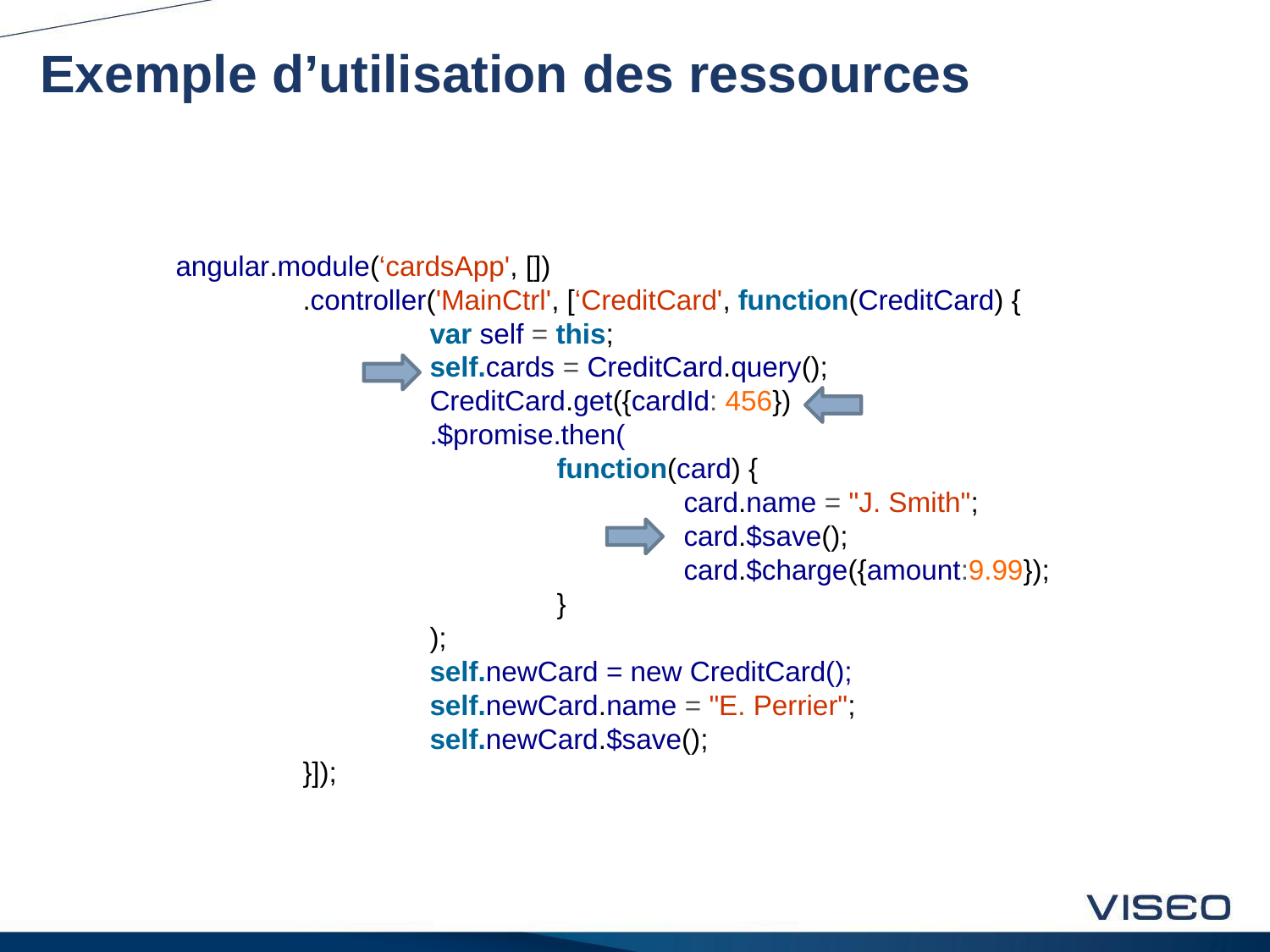

# Exemple d’utilisation des ressources
angular.module(‘cardsApp', [])
	.controller('MainCtrl', [‘CreditCard', function(CreditCard) {
		var self = this;
		self.cards = CreditCard.query();
		CreditCard.get({cardId: 456})
		.$promise.then(
			function(card) {
				card.name = "J. Smith";
				card.$save();
				card.$charge({amount:9.99});
			}
		);
		self.newCard = new CreditCard();
		self.newCard.name = "E. Perrier";
		self.newCard.$save();
	}]);